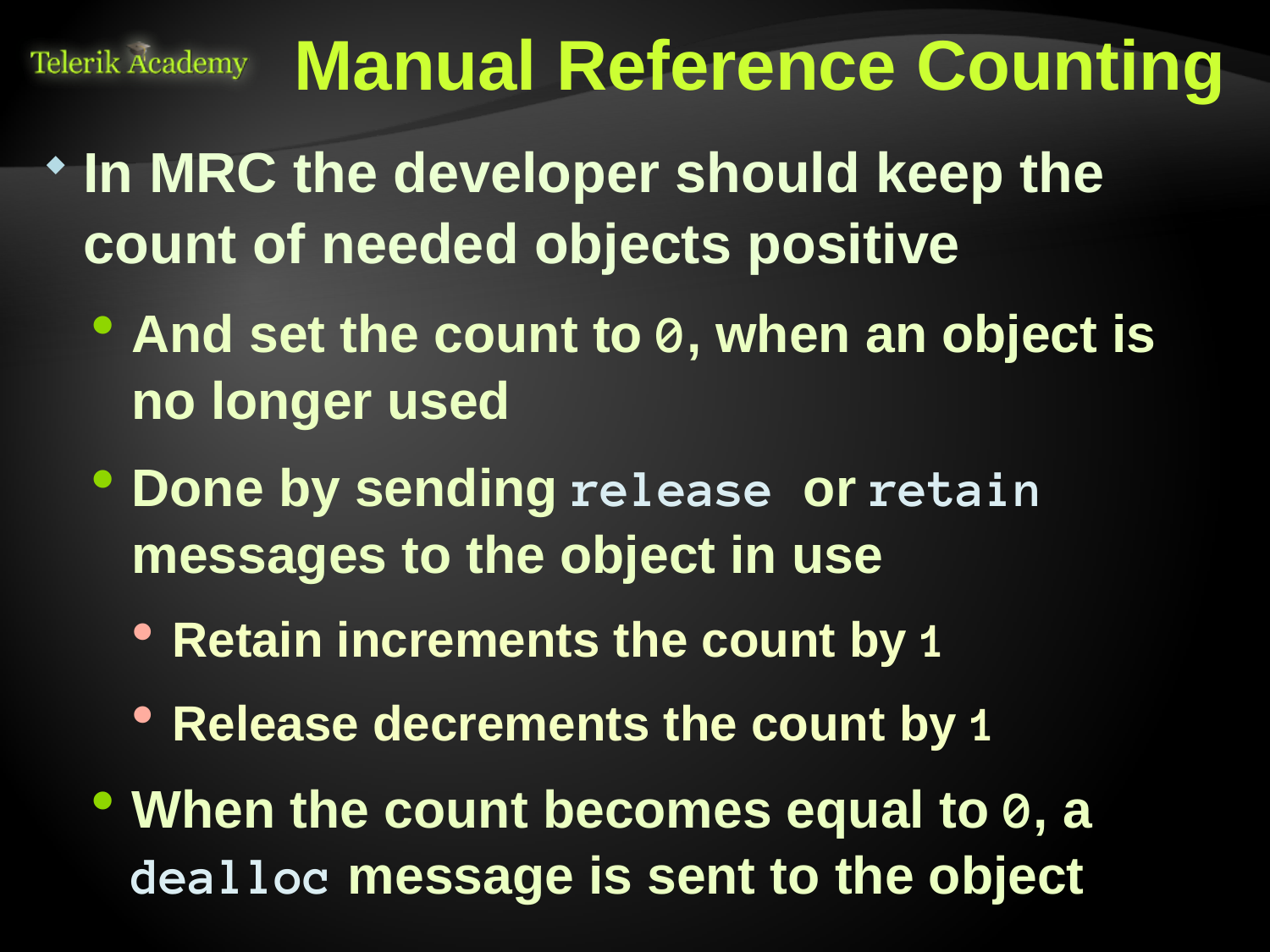

# Manual Reference Counting
In MRC the developer should keep the count of needed objects positive
And set the count to 0, when an object is no longer used
Done by sending release or retain messages to the object in use
Retain increments the count by 1
Release decrements the count by 1
When the count becomes equal to 0, a dealloc message is sent to the object